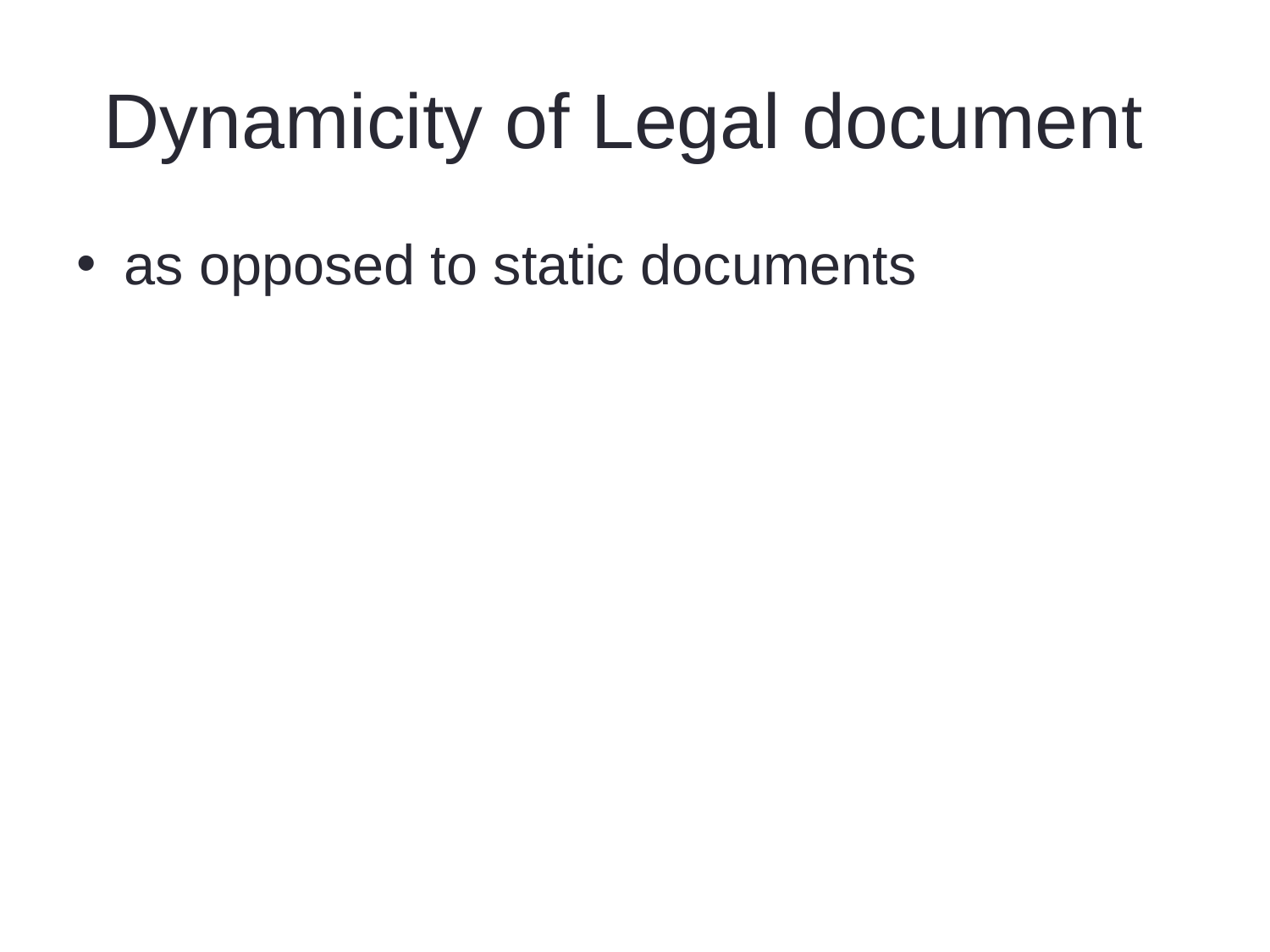

# Dynamicity of Legal document
as opposed to static documents